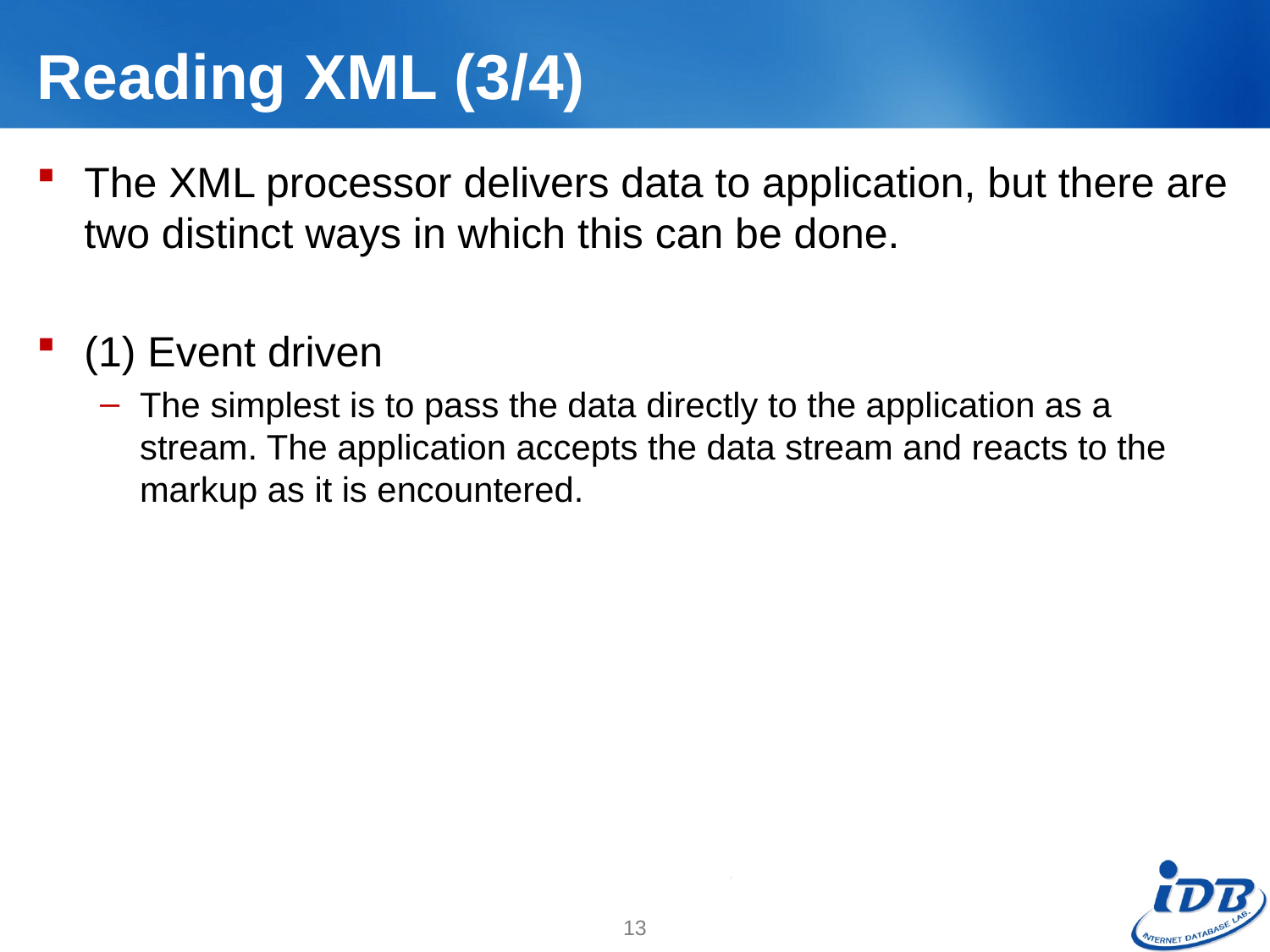

# Reading XML (3/4)
The XML processor delivers data to application, but there are two distinct ways in which this can be done.

(1) Event driven
The simplest is to pass the data directly to the application as a stream. The application accepts the data stream and reacts to the markup as it is encountered.
13